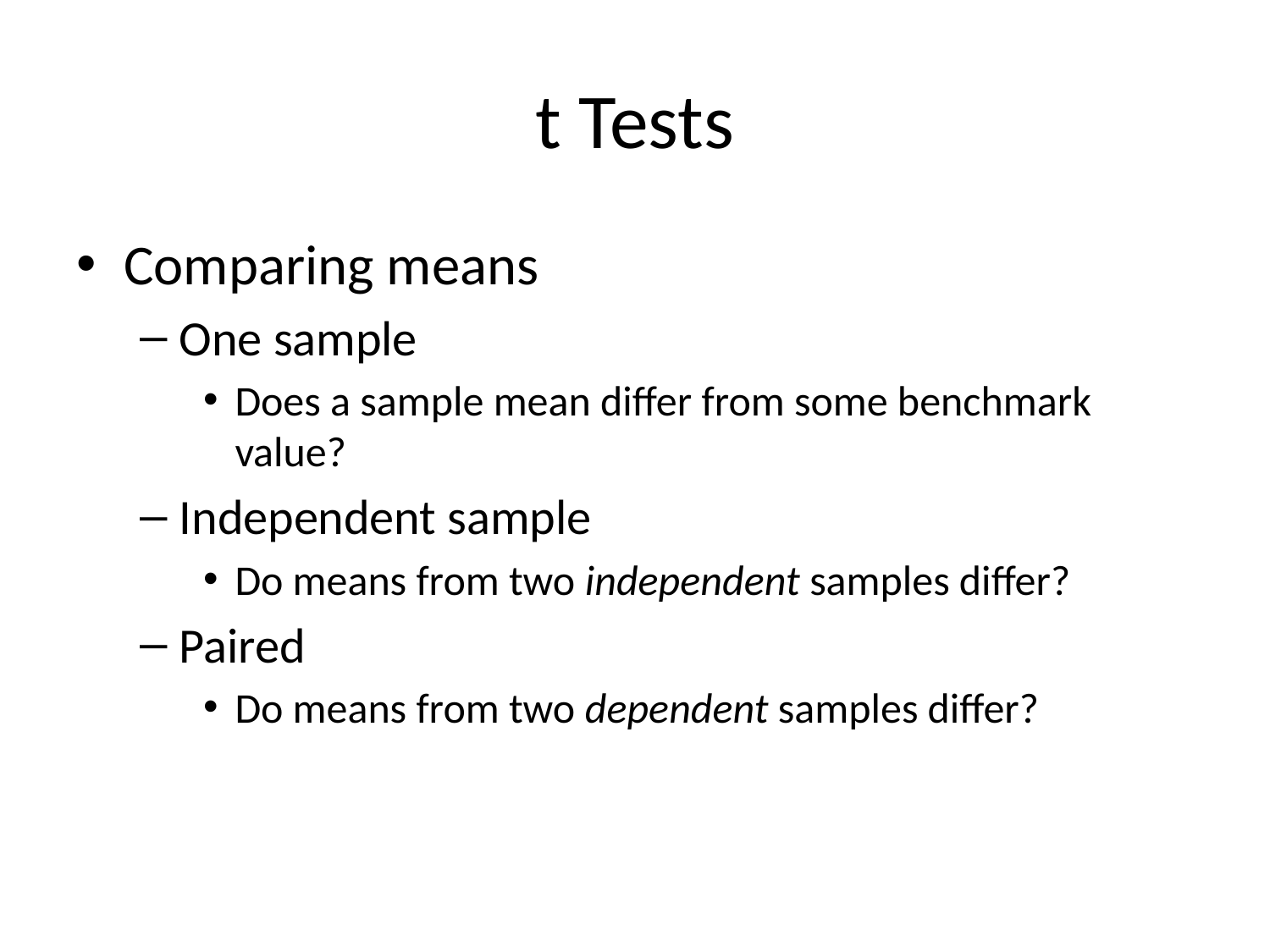

# t Tests
Comparing means
One sample
Does a sample mean differ from some benchmark value?
Independent sample
Do means from two independent samples differ?
Paired
Do means from two dependent samples differ?